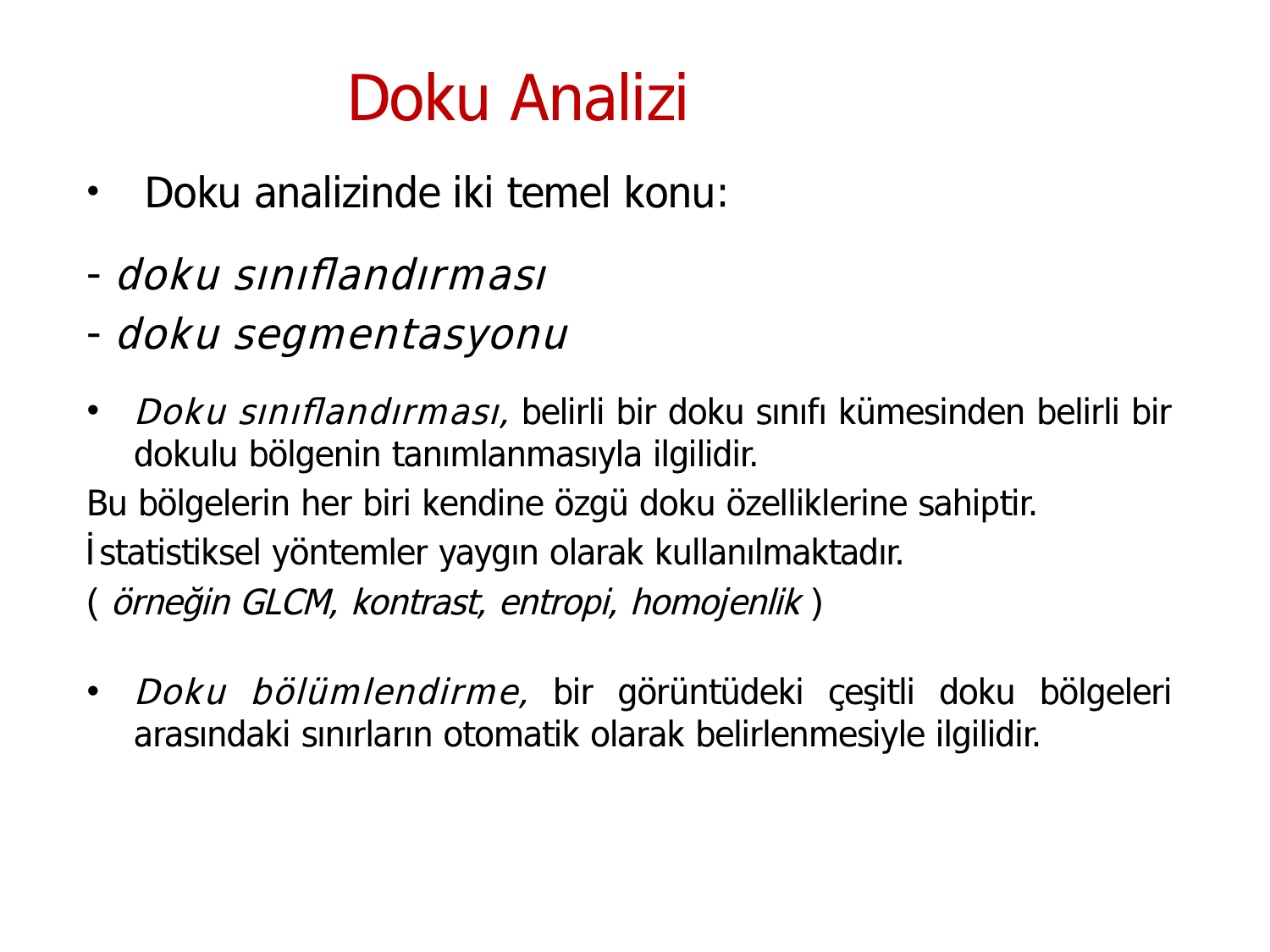

# Doku Analizi
 Doku analizinde iki temel konu:

- doku sınıflandırması
- doku segmentasyonu

Doku sınıflandırması, belirli bir doku sınıfı kümesinden belirli bir dokulu bölgenin tanımlanmasıyla ilgilidir.
Bu bölgelerin her biri kendine özgü doku özelliklerine sahiptir.
İstatistiksel yöntemler yaygın olarak kullanılmaktadır.
( örneğin GLCM, kontrast, entropi, homojenlik )

Doku bölümlendirme, bir görüntüdeki çeşitli doku bölgeleri arasındaki sınırların otomatik olarak belirlenmesiyle ilgilidir.